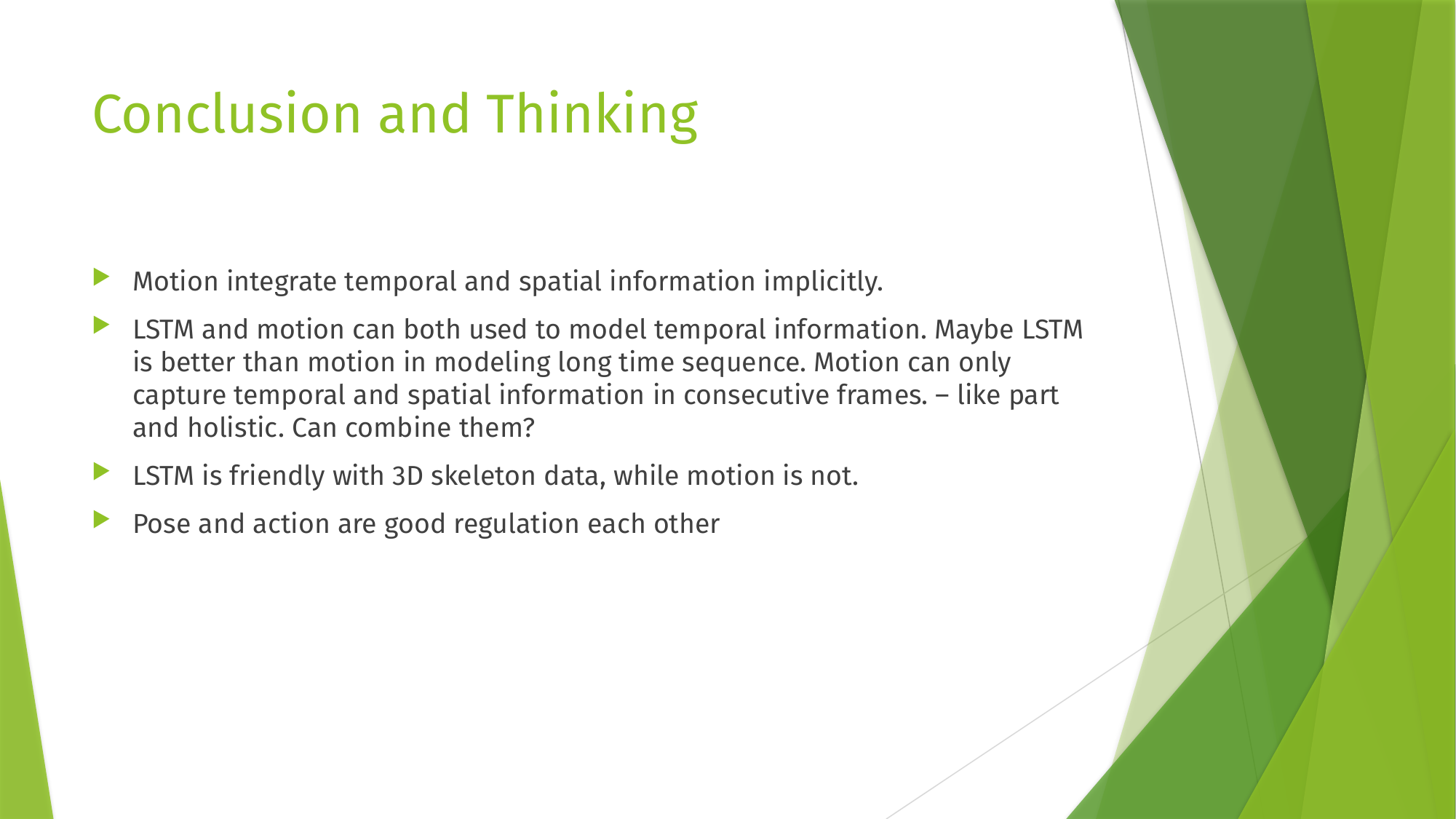

# Conclusion and Thinking
Motion integrate temporal and spatial information implicitly.
LSTM and motion can both used to model temporal information. Maybe LSTM is better than motion in modeling long time sequence. Motion can only capture temporal and spatial information in consecutive frames. – like part and holistic. Can combine them?
LSTM is friendly with 3D skeleton data, while motion is not.
Pose and action are good regulation each other